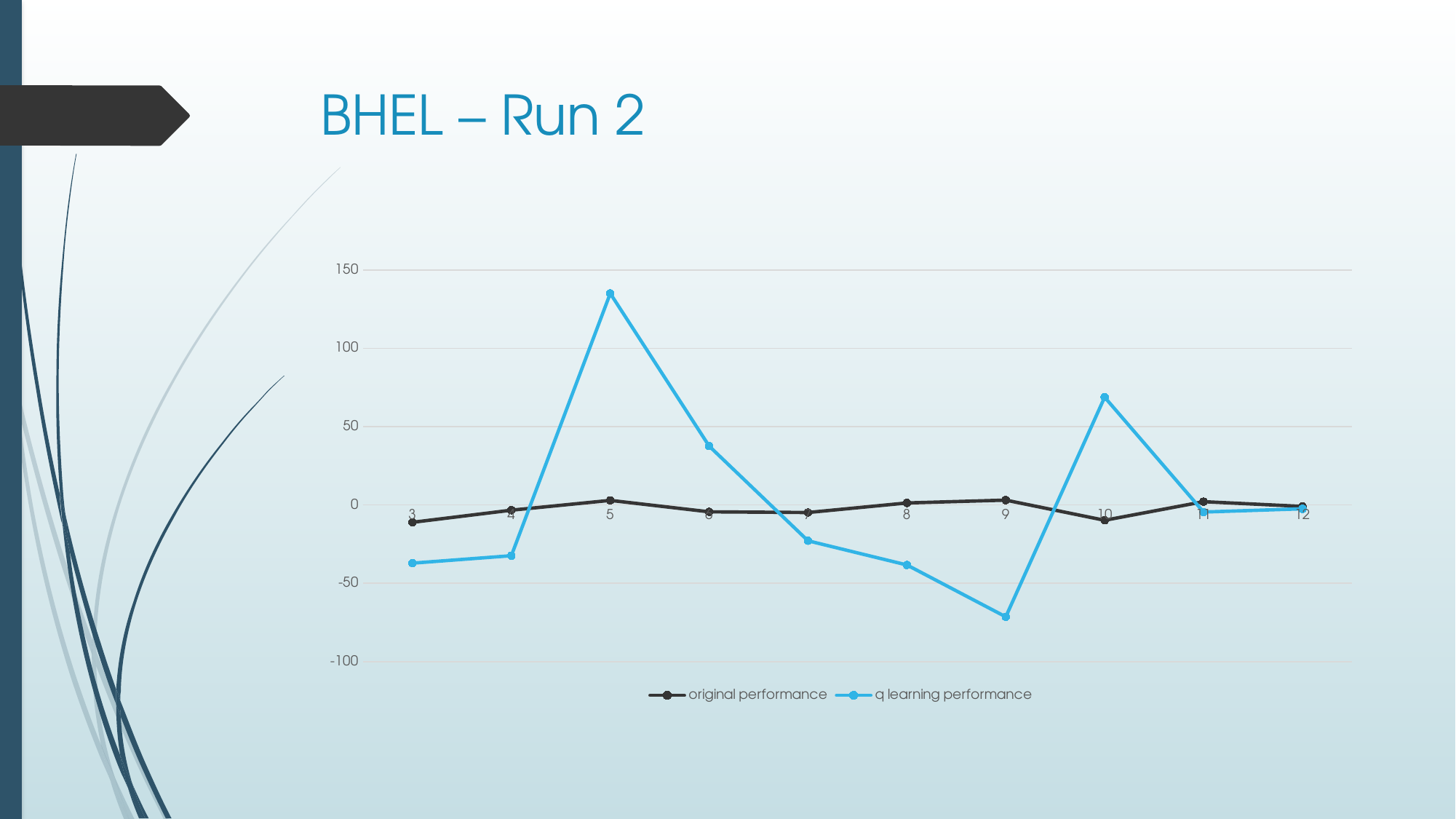

# BHEL – Run 2

### Chart

| Category | original performance | q learning performance |
|---|---|---|
| 3 | -11.0979459604043 | -37.1959124249773 |
| 4 | -3.37908604359346 | -32.4442515981673 |
| 5 | 2.88129649188035 | 135.052882662621 |
| 6 | -4.41991632484307 | 37.5956598478523 |
| 7 | -4.84658294886535 | -22.9065480340949 |
| 8 | 1.25042562872857 | -38.3402770569993 |
| 9 | 3.06840971783507 | -71.4516128002466 |
| 10 | -9.80533128188459 | 68.7834770146675 |
| 11 | 2.06186259277497 | -4.5474727417527 |
| 12 | -0.946325000281274 | -2.50086076507097 |